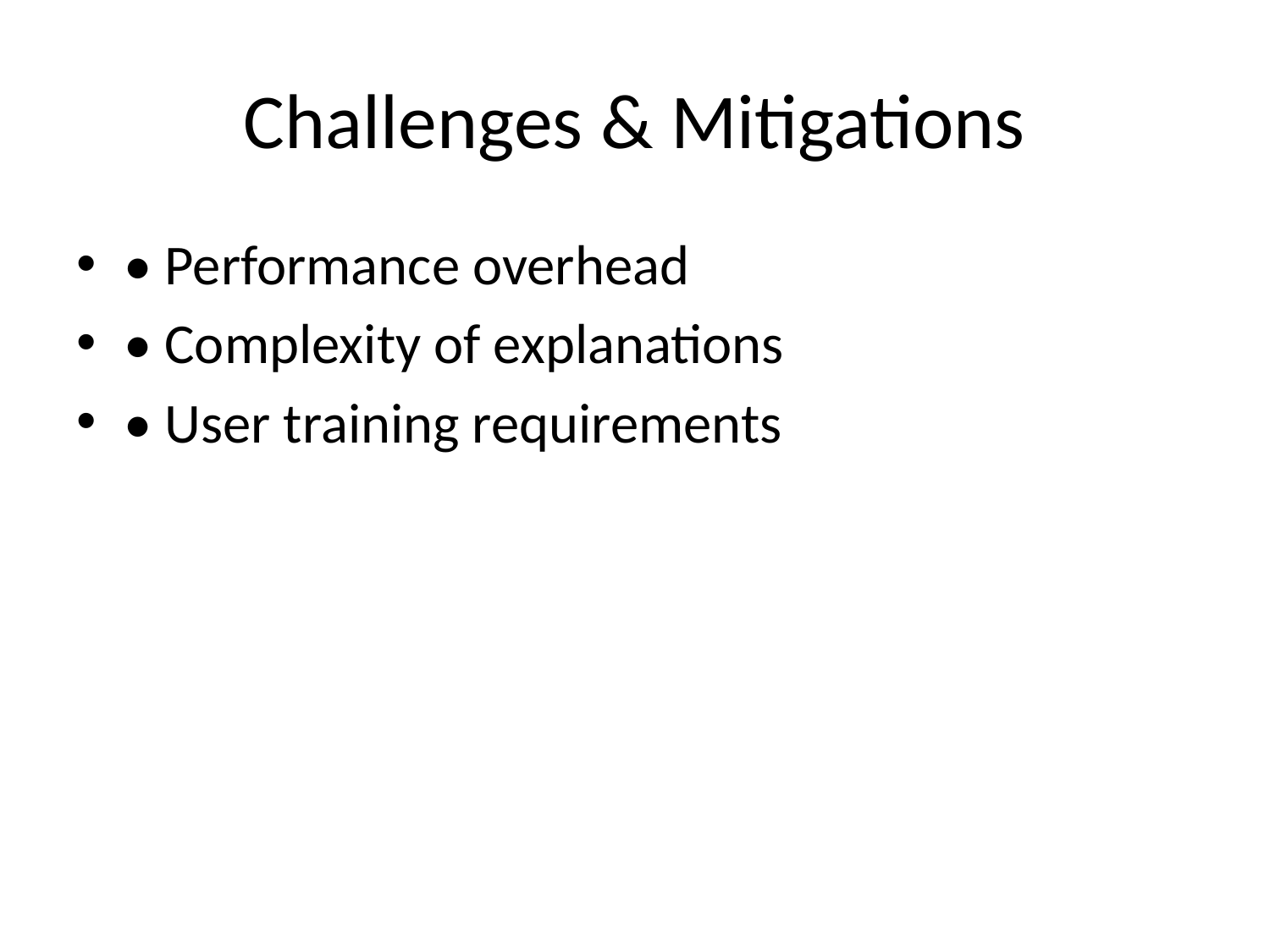

# Challenges & Mitigations
• Performance overhead
• Complexity of explanations
• User training requirements